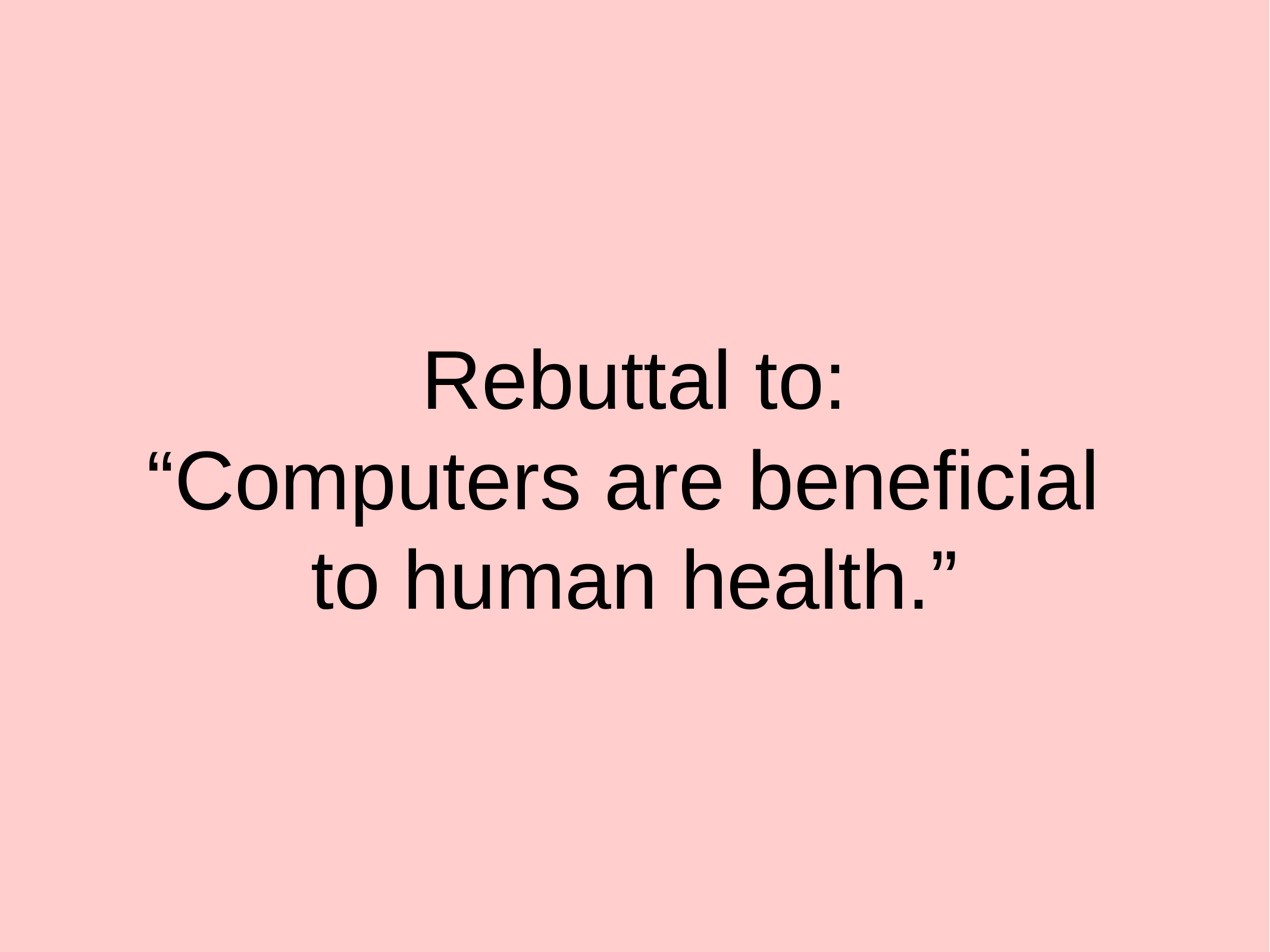

# Rebuttal to:
“Computers are beneficial
to human health.”
24